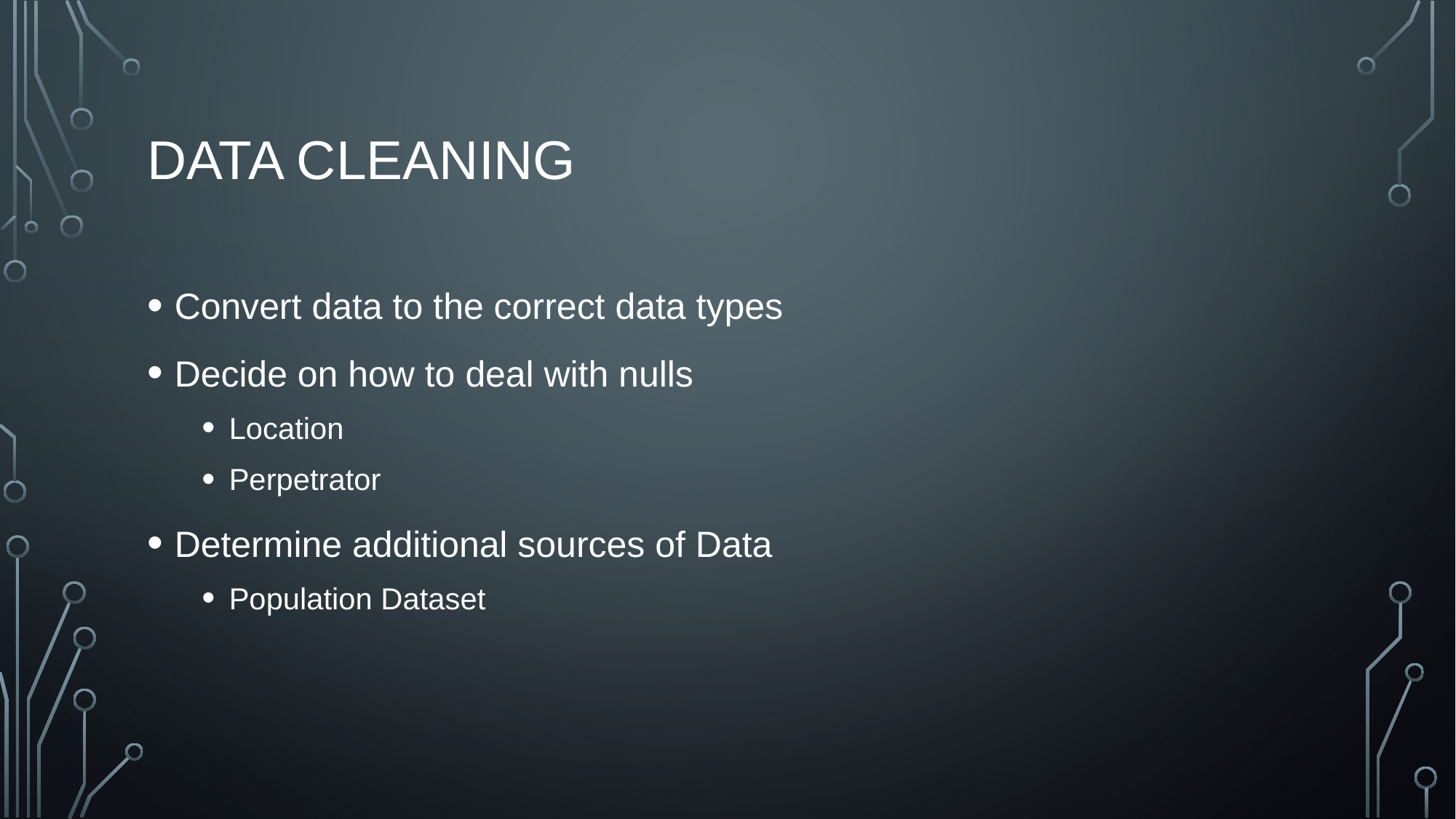

# Data Cleaning
Convert data to the correct data types
Decide on how to deal with nulls
Location
Perpetrator
Determine additional sources of Data
Population Dataset